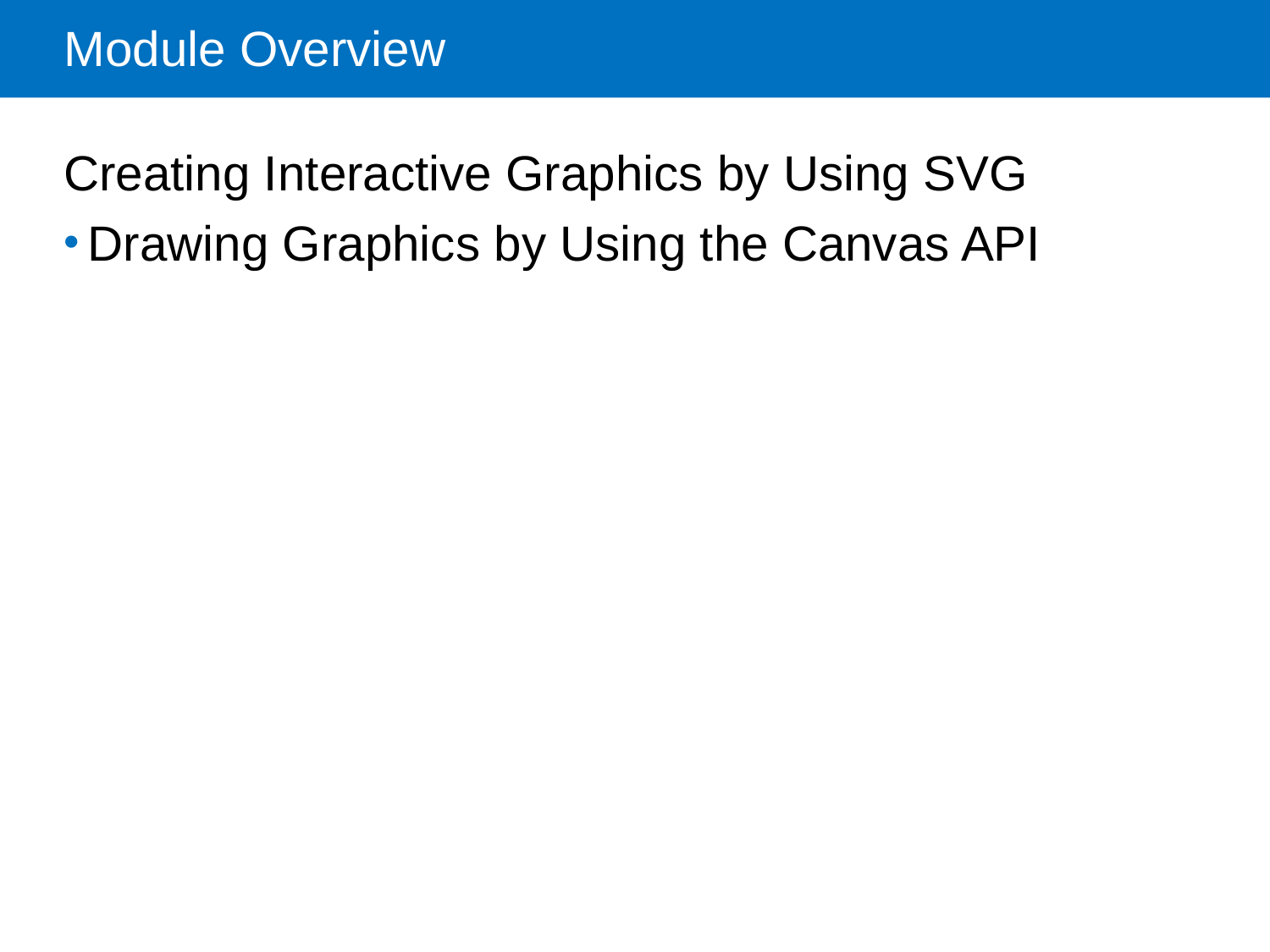

# Module Overview
Creating Interactive Graphics by Using SVG
Drawing Graphics by Using the Canvas API